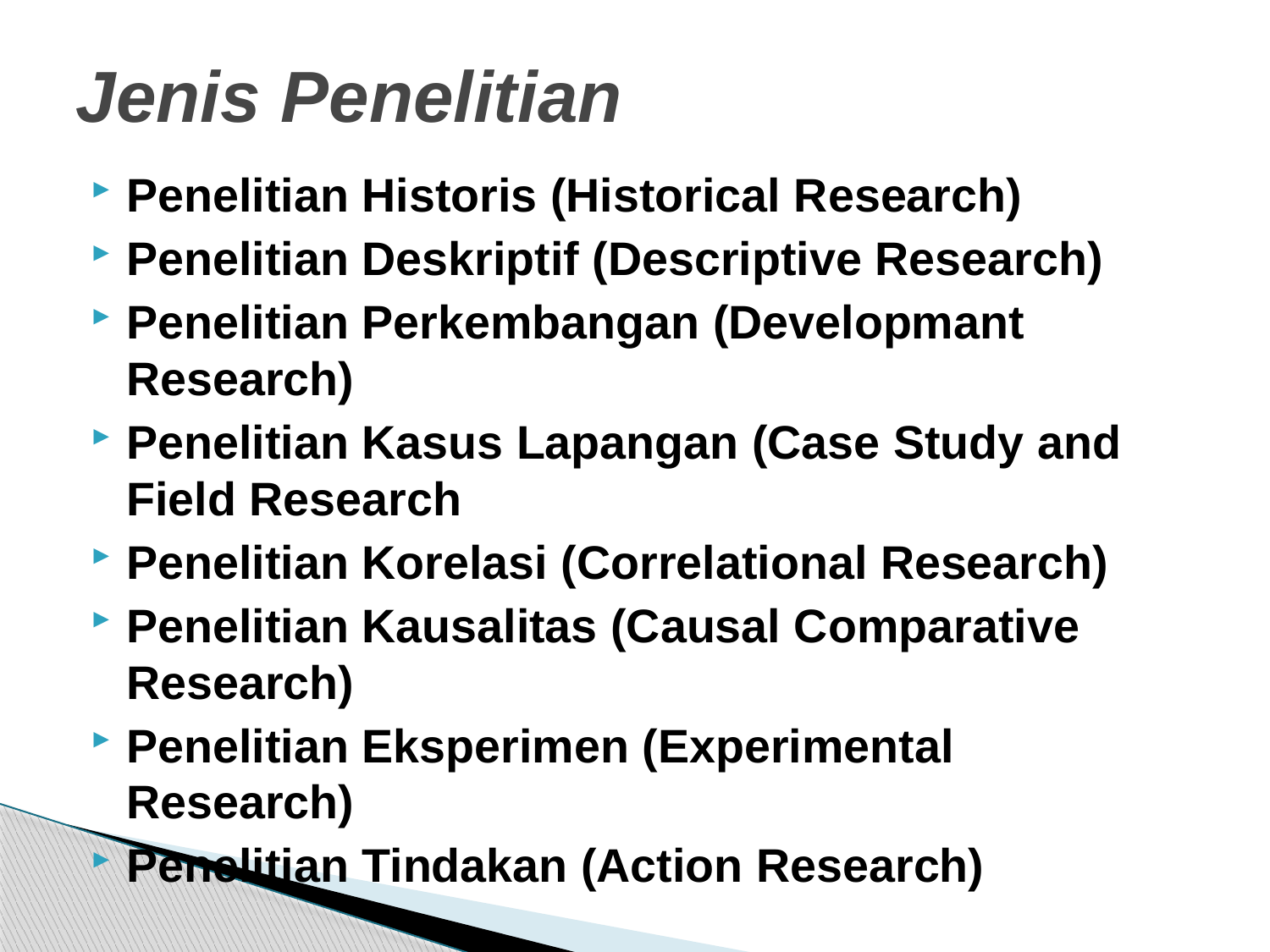

# Jenis Penelitian
Penelitian Historis (Historical Research)
Penelitian Deskriptif (Descriptive Research)
Penelitian Perkembangan (Developmant Research)
Penelitian Kasus Lapangan (Case Study and Field Research
Penelitian Korelasi (Correlational Research)
Penelitian Kausalitas (Causal Comparative Research)
Penelitian Eksperimen (Experimental Research)
Penelitian Tindakan (Action Research)